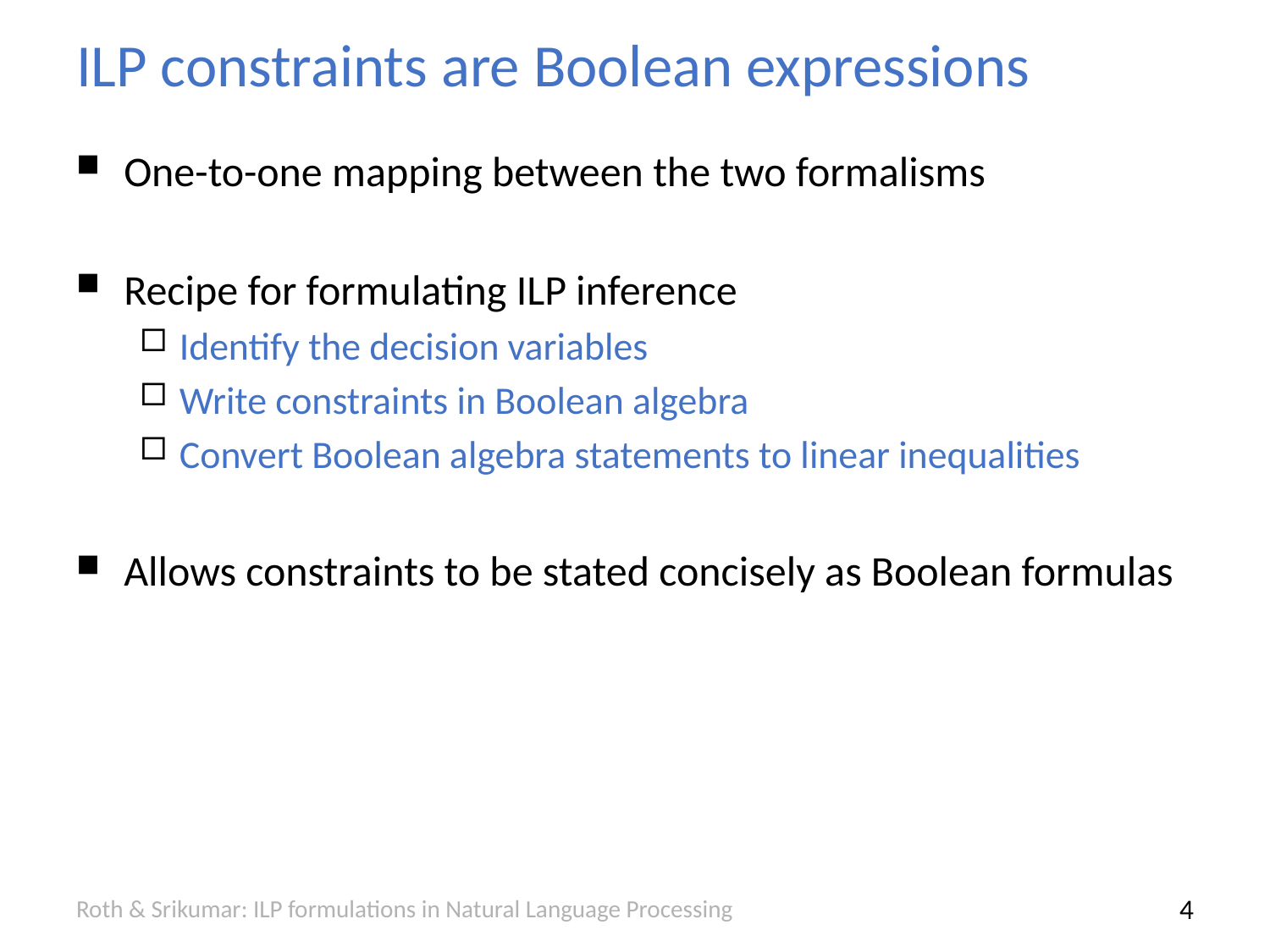

# ILP constraints are Boolean expressions
One-to-one mapping between the two formalisms

Recipe for formulating ILP inference
Identify the decision variables
Write constraints in Boolean algebra
Convert Boolean algebra statements to linear inequalities

Allows constraints to be stated concisely as Boolean formulas

Roth & Srikumar: ILP formulations in Natural Language Processing
4